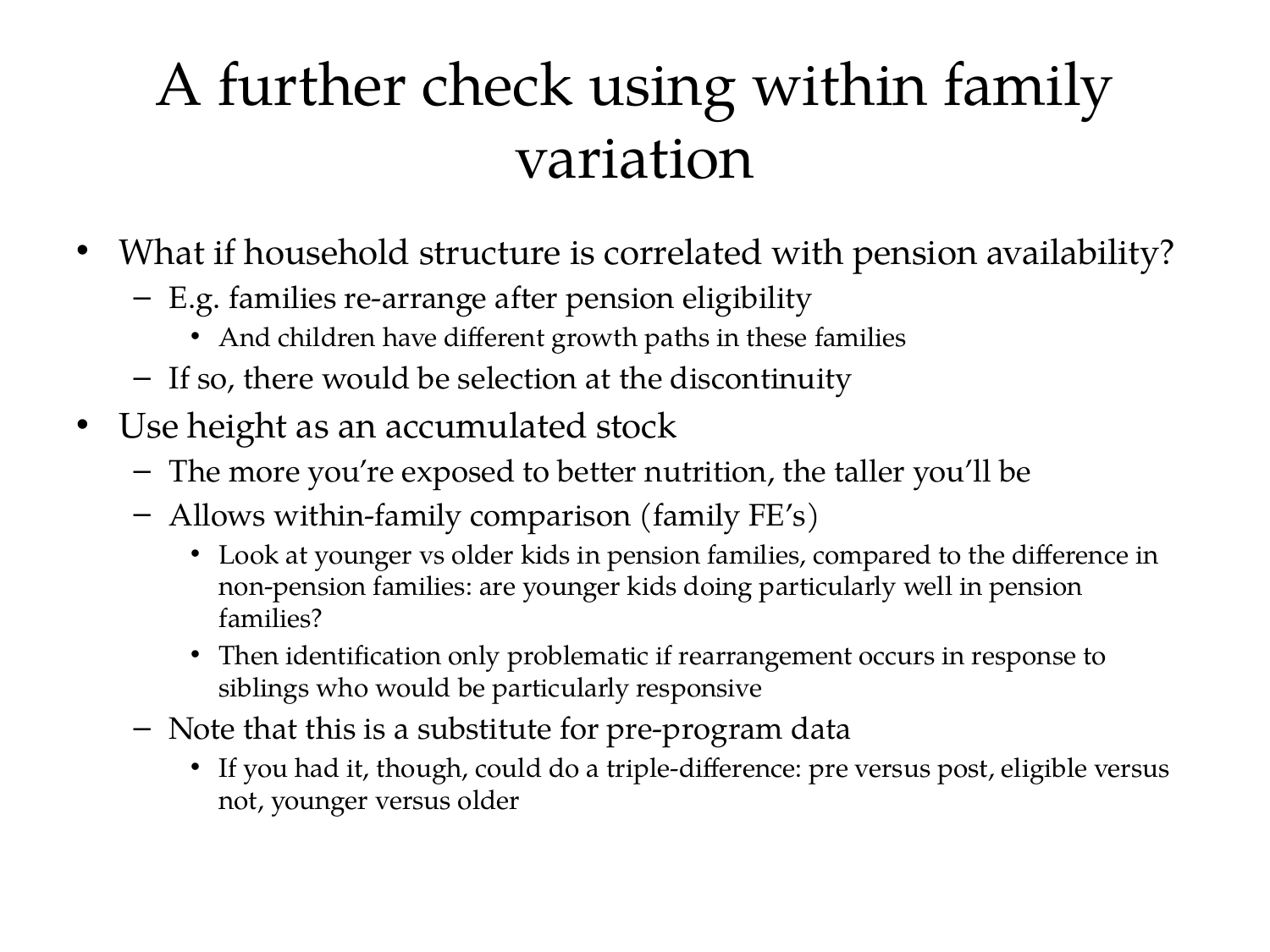

# A further check using within family variation
What if household structure is correlated with pension availability?
E.g. families re-arrange after pension eligibility
And children have different growth paths in these families
If so, there would be selection at the discontinuity
Use height as an accumulated stock
The more you’re exposed to better nutrition, the taller you’ll be
Allows within-family comparison (family FE’s)
Look at younger vs older kids in pension families, compared to the difference in non-pension families: are younger kids doing particularly well in pension families?
Then identification only problematic if rearrangement occurs in response to siblings who would be particularly responsive
Note that this is a substitute for pre-program data
If you had it, though, could do a triple-difference: pre versus post, eligible versus not, younger versus older